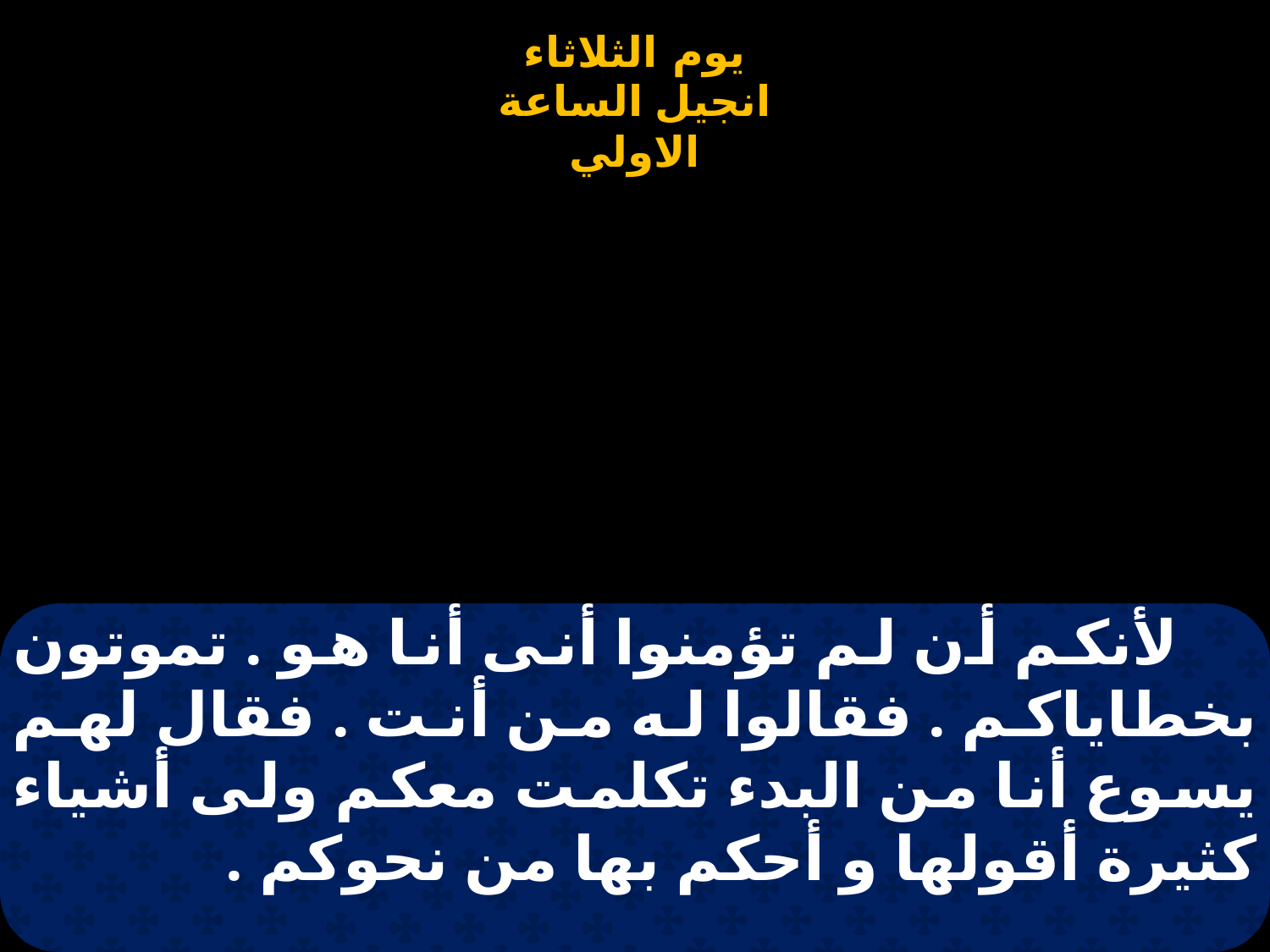

# لأنكم أن لم تؤمنوا أنى أنا هو . تموتون بخطاياكم . فقالوا له من أنت . فقال لهم يسوع أنا من البدء تكلمت معكم ولى أشياء كثيرة أقولها و أحكم بها من نحوكم .